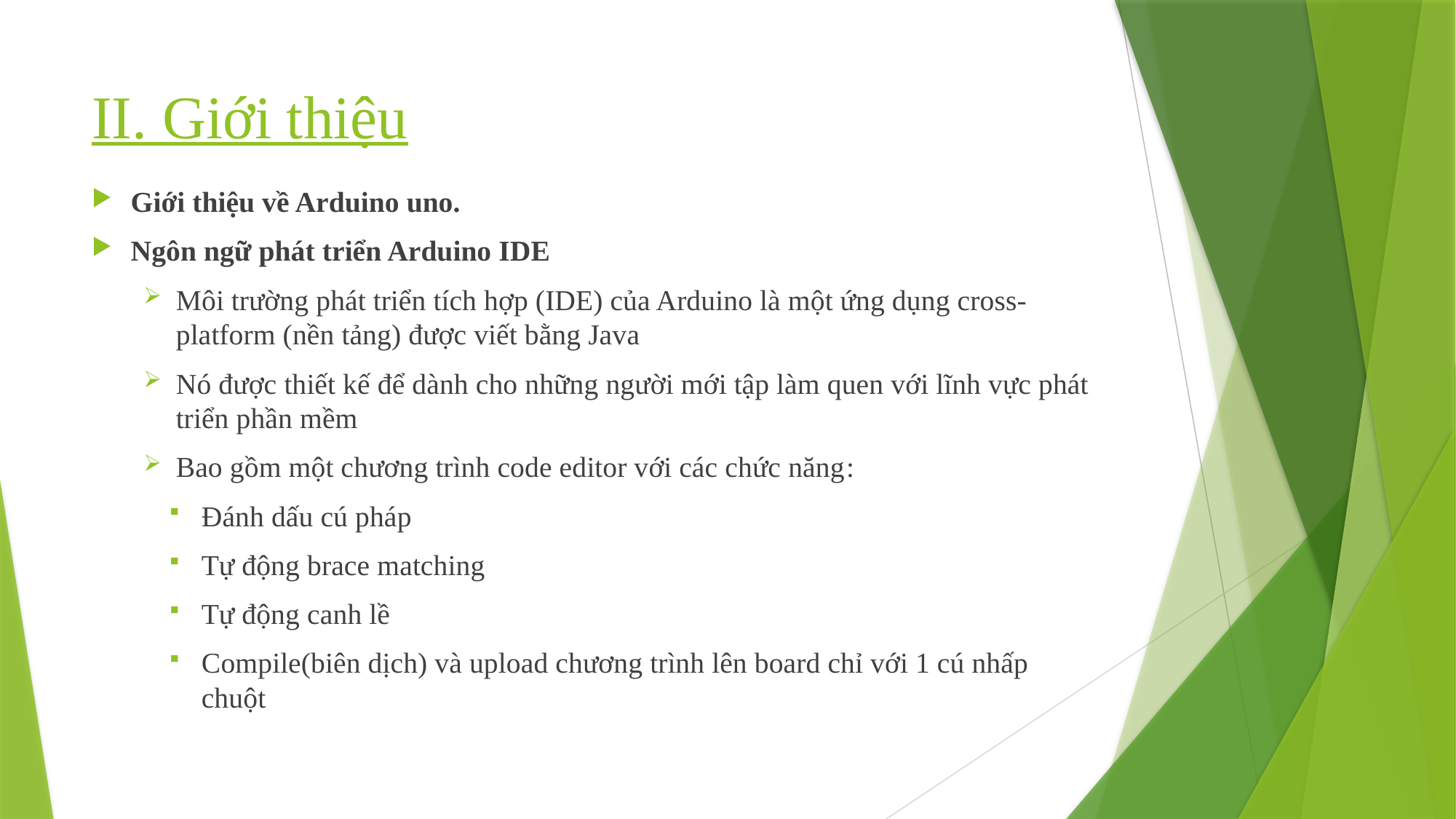

# II. Giới thiệu
Giới thiệu về Arduino uno.
Ngôn ngữ phát triển Arduino IDE
Môi trường phát triển tích hợp (IDE) của Arduino là một ứng dụng cross-platform (nền tảng) được viết bằng Java
Nó được thiết kế để dành cho những người mới tập làm quen với lĩnh vực phát triển phần mềm
Bao gồm một chương trình code editor với các chức năng:
Đánh dấu cú pháp
Tự động brace matching
Tự động canh lề
Compile(biên dịch) và upload chương trình lên board chỉ với 1 cú nhấp chuột